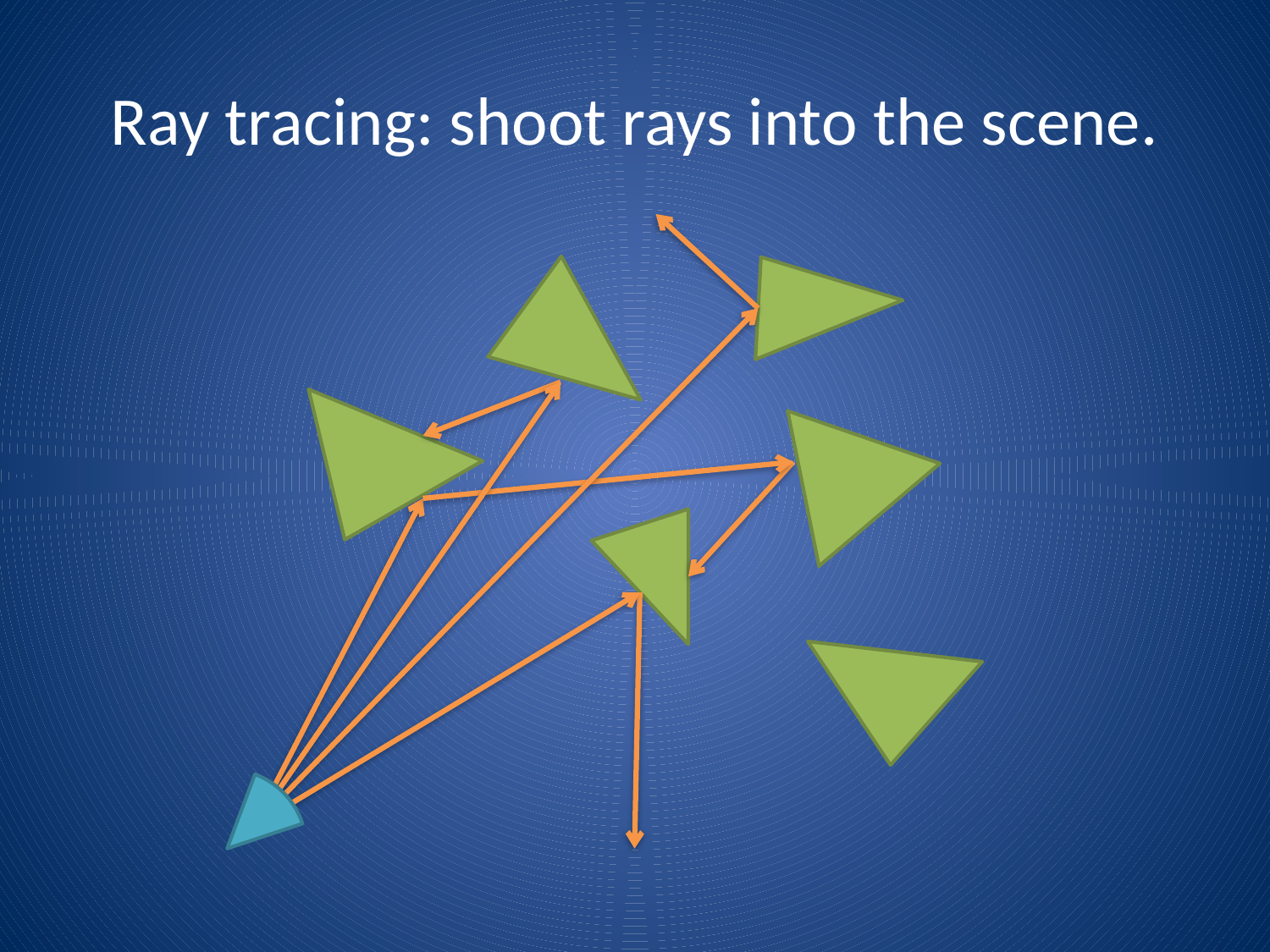

# Ray tracing: shoot rays into the scene.